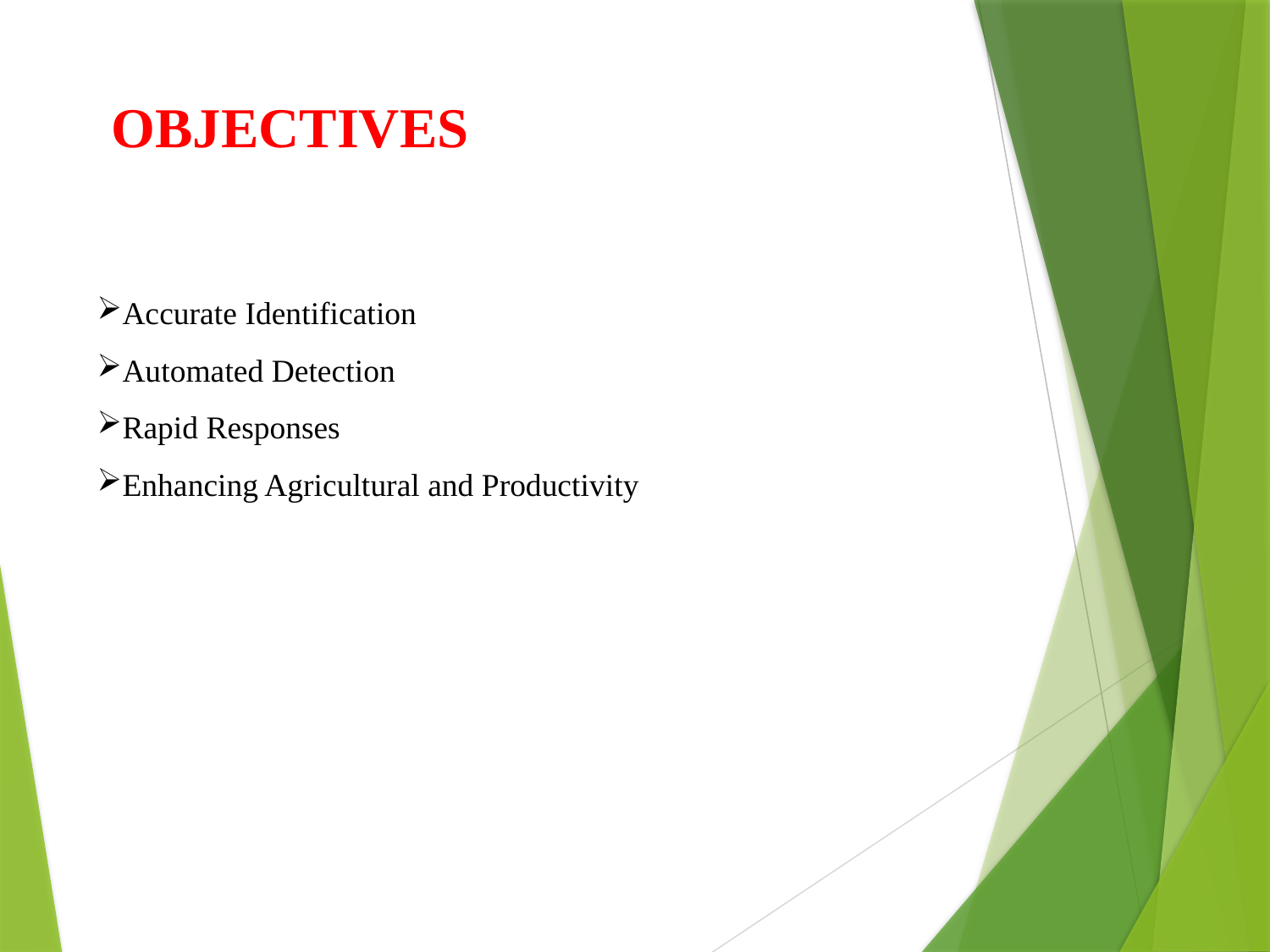

# OBJECTIVES
Accurate Identification
Automated Detection
Rapid Responses
Enhancing Agricultural and Productivity